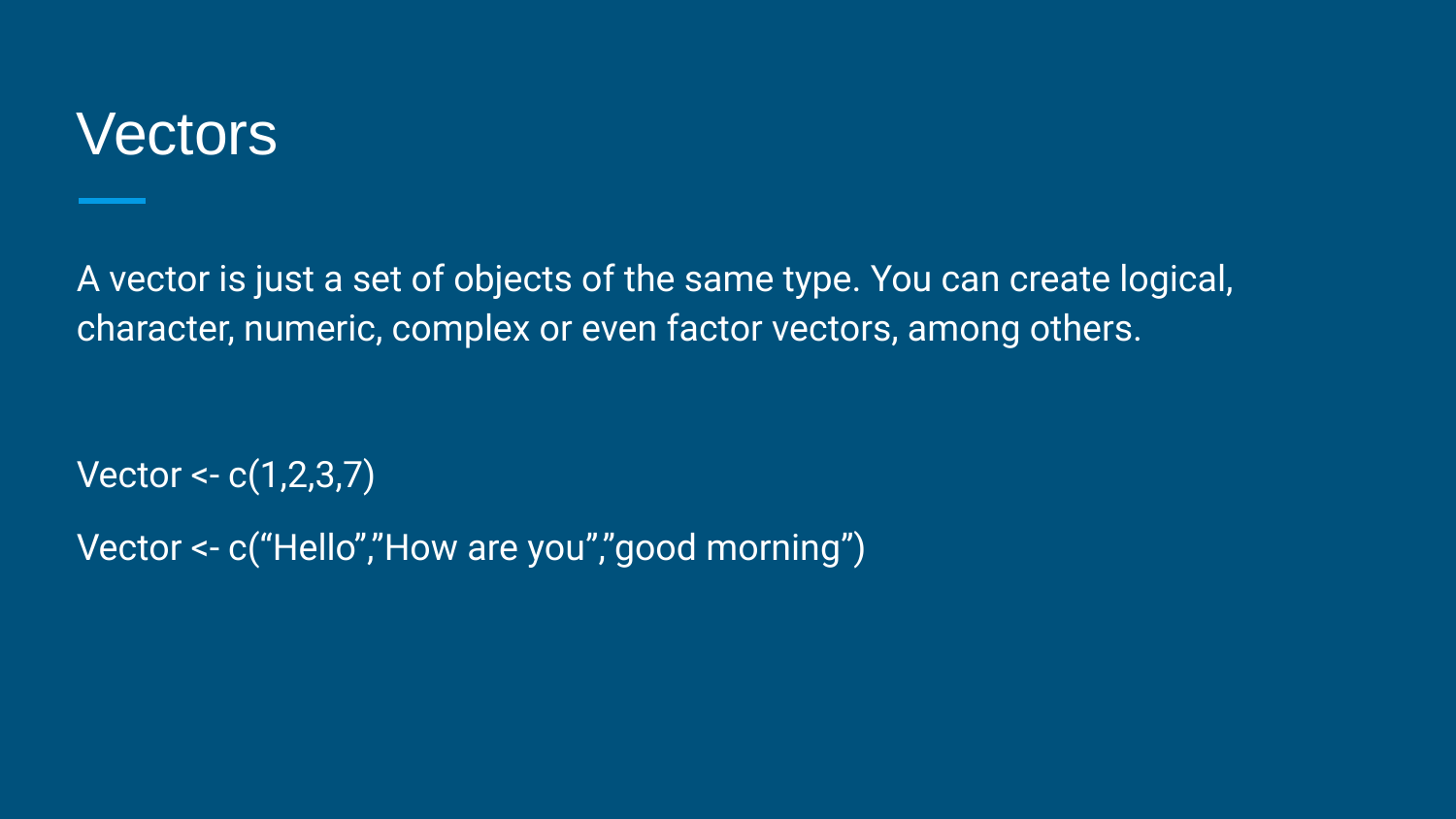

# Vectors
A vector is just a set of objects of the same type. You can create logical, character, numeric, complex or even factor vectors, among others.

Vector <- c(1,2,3,7)
Vector <- c(“Hello”,”How are you”,”good morning”)